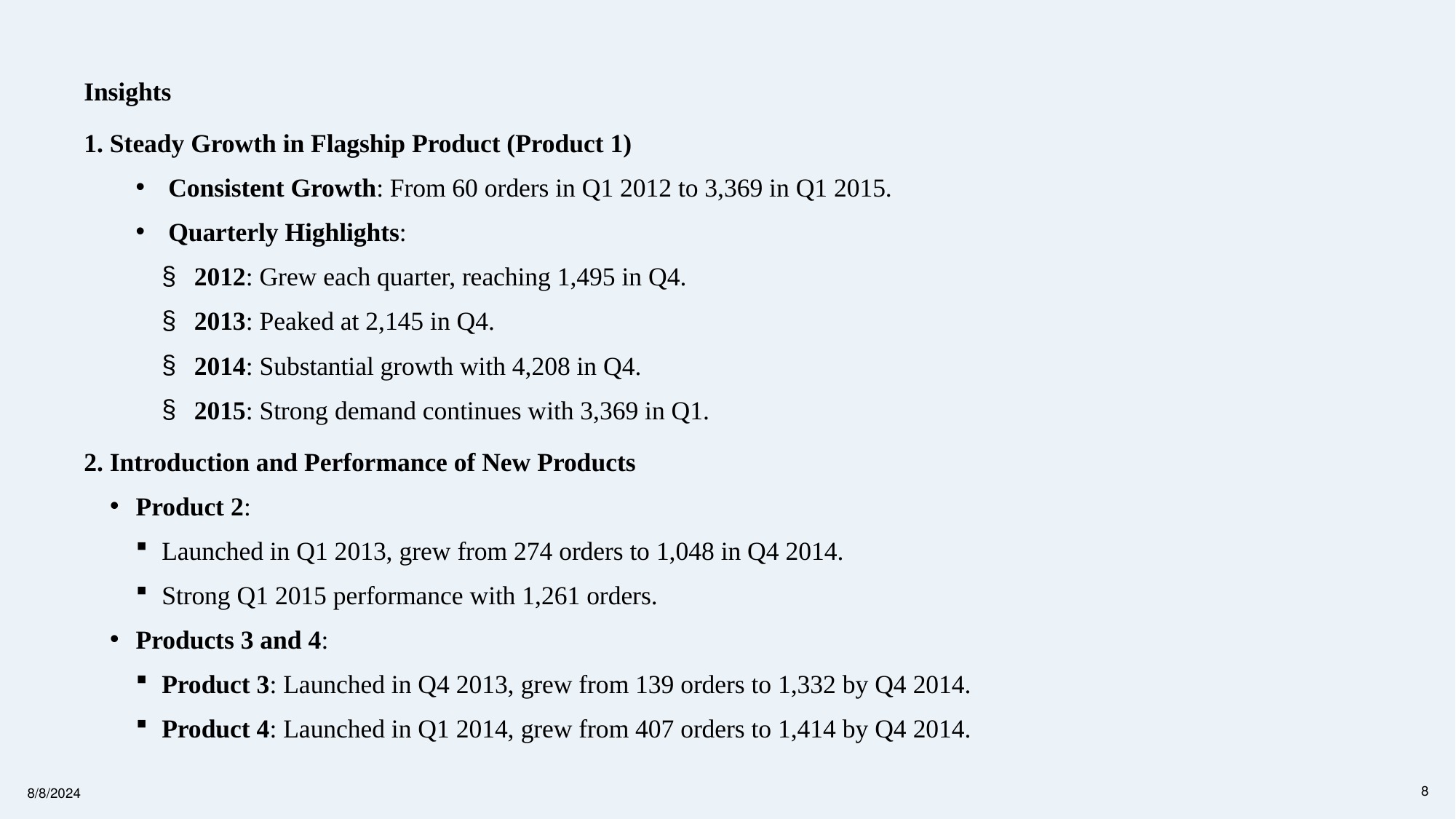

Insights
1. Steady Growth in Flagship Product (Product 1)
Consistent Growth: From 60 orders in Q1 2012 to 3,369 in Q1 2015.
Quarterly Highlights:
2012: Grew each quarter, reaching 1,495 in Q4.
2013: Peaked at 2,145 in Q4.
2014: Substantial growth with 4,208 in Q4.
2015: Strong demand continues with 3,369 in Q1.
2. Introduction and Performance of New Products
Product 2:
Launched in Q1 2013, grew from 274 orders to 1,048 in Q4 2014.
Strong Q1 2015 performance with 1,261 orders.
Products 3 and 4:
Product 3: Launched in Q4 2013, grew from 139 orders to 1,332 by Q4 2014.
Product 4: Launched in Q1 2014, grew from 407 orders to 1,414 by Q4 2014.

8/8/2024

8